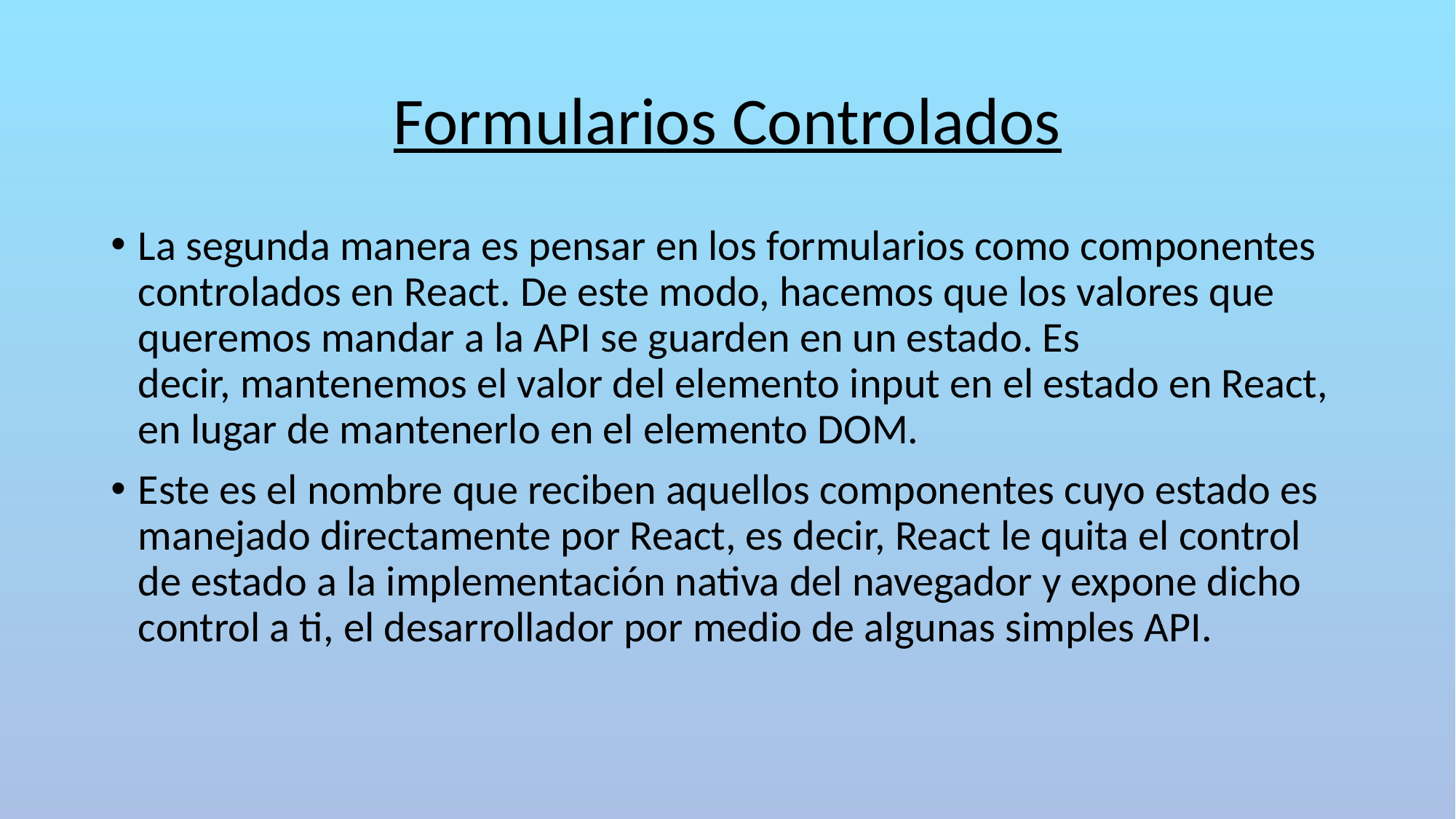

# Formularios Controlados
La segunda manera es pensar en los formularios como componentes controlados en React. De este modo, hacemos que los valores que queremos mandar a la API se guarden en un estado. Es decir, mantenemos el valor del elemento input en el estado en React, en lugar de mantenerlo en el elemento DOM.
Este es el nombre que reciben aquellos componentes cuyo estado es manejado directamente por React, es decir, React le quita el control de estado a la implementación nativa del navegador y expone dicho control a ti, el desarrollador por medio de algunas simples API.